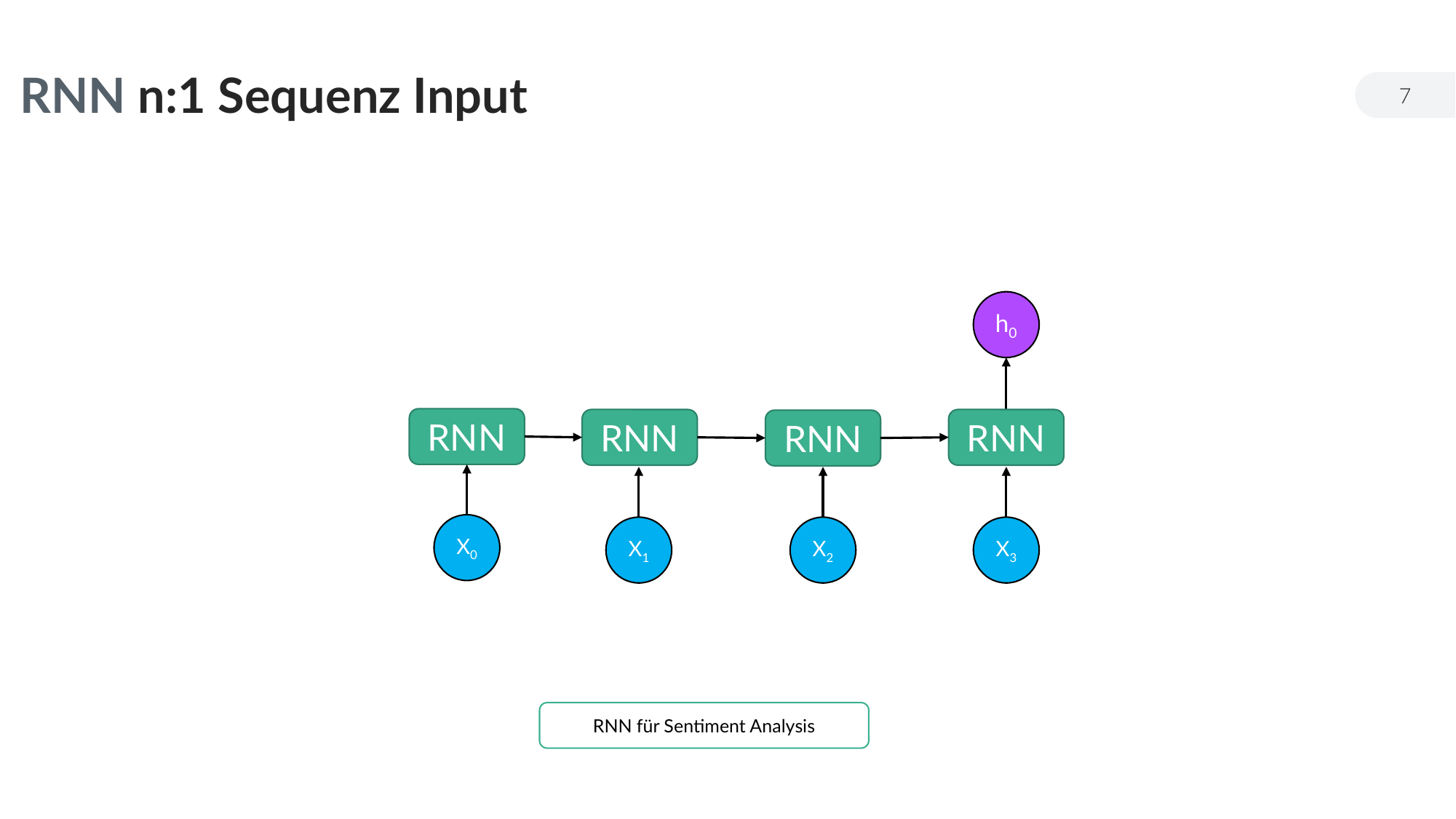

RNN n:1 Sequenz Input
7
h0
RNN
RNN
RNN
RNN
X0
X1
X2
X3
RNN für Sentiment Analysis